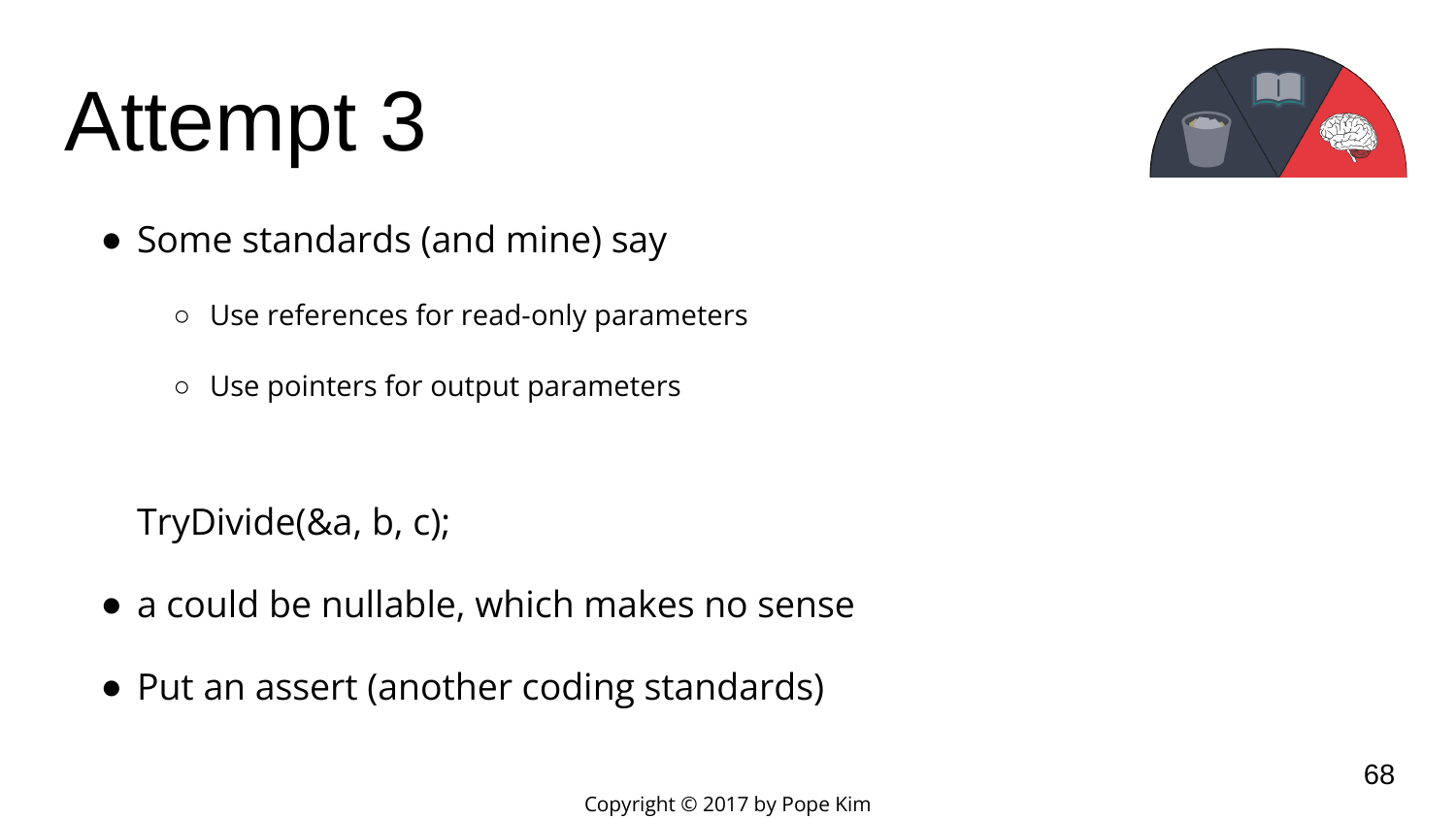

# Attempt 3
Some standards (and mine) say
Use references for read-only parameters
Use pointers for output parameters
TryDivide(&a, b, c);
a could be nullable, which makes no sense
Put an assert (another coding standards)
68